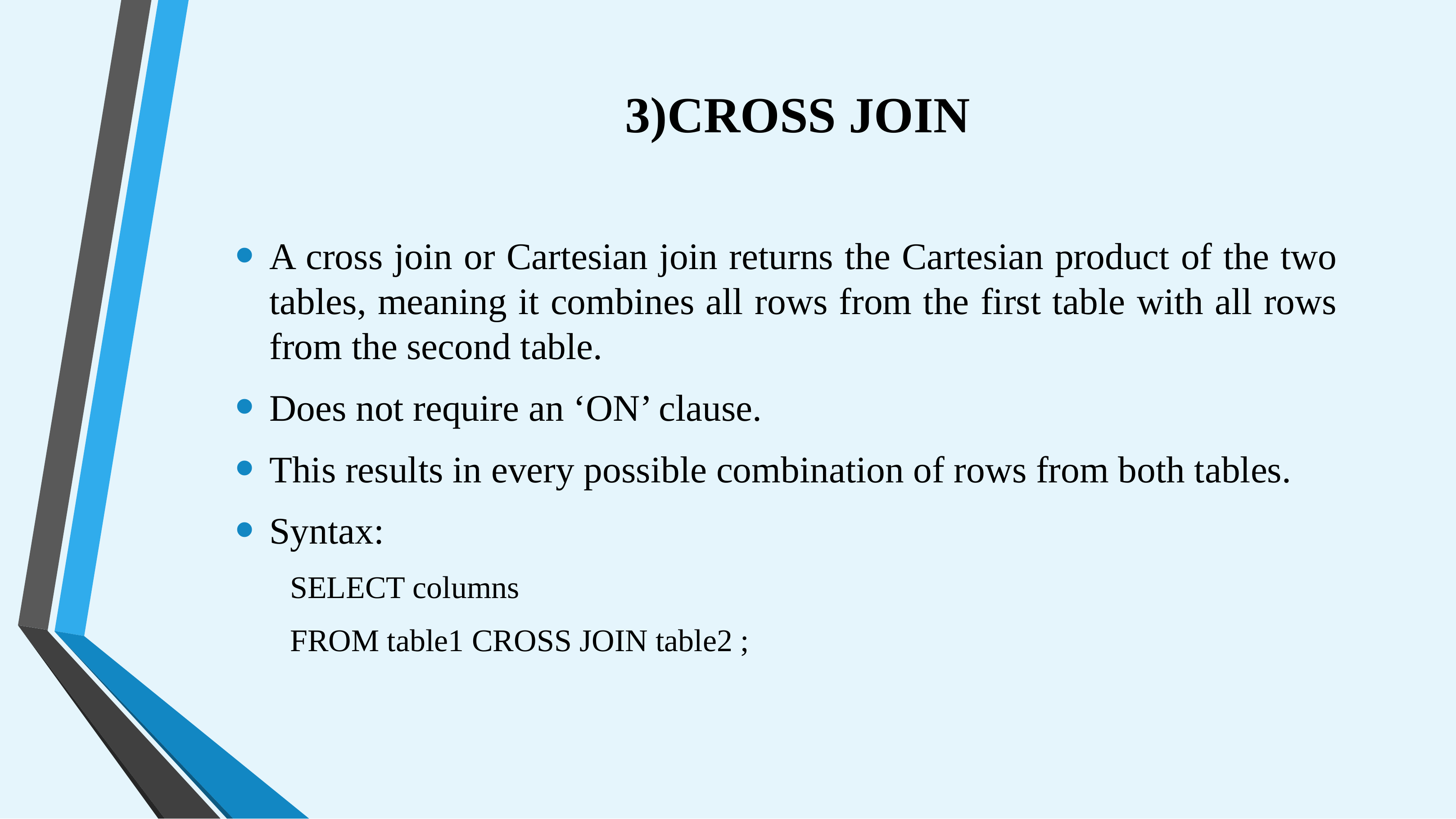

# 3)CROSS JOIN
A cross join or Cartesian join returns the Cartesian product of the two tables, meaning it combines all rows from the first table with all rows from the second table.
Does not require an ‘ON’ clause.
This results in every possible combination of rows from both tables.
Syntax:
SELECT columns
FROM table1 CROSS JOIN table2 ;